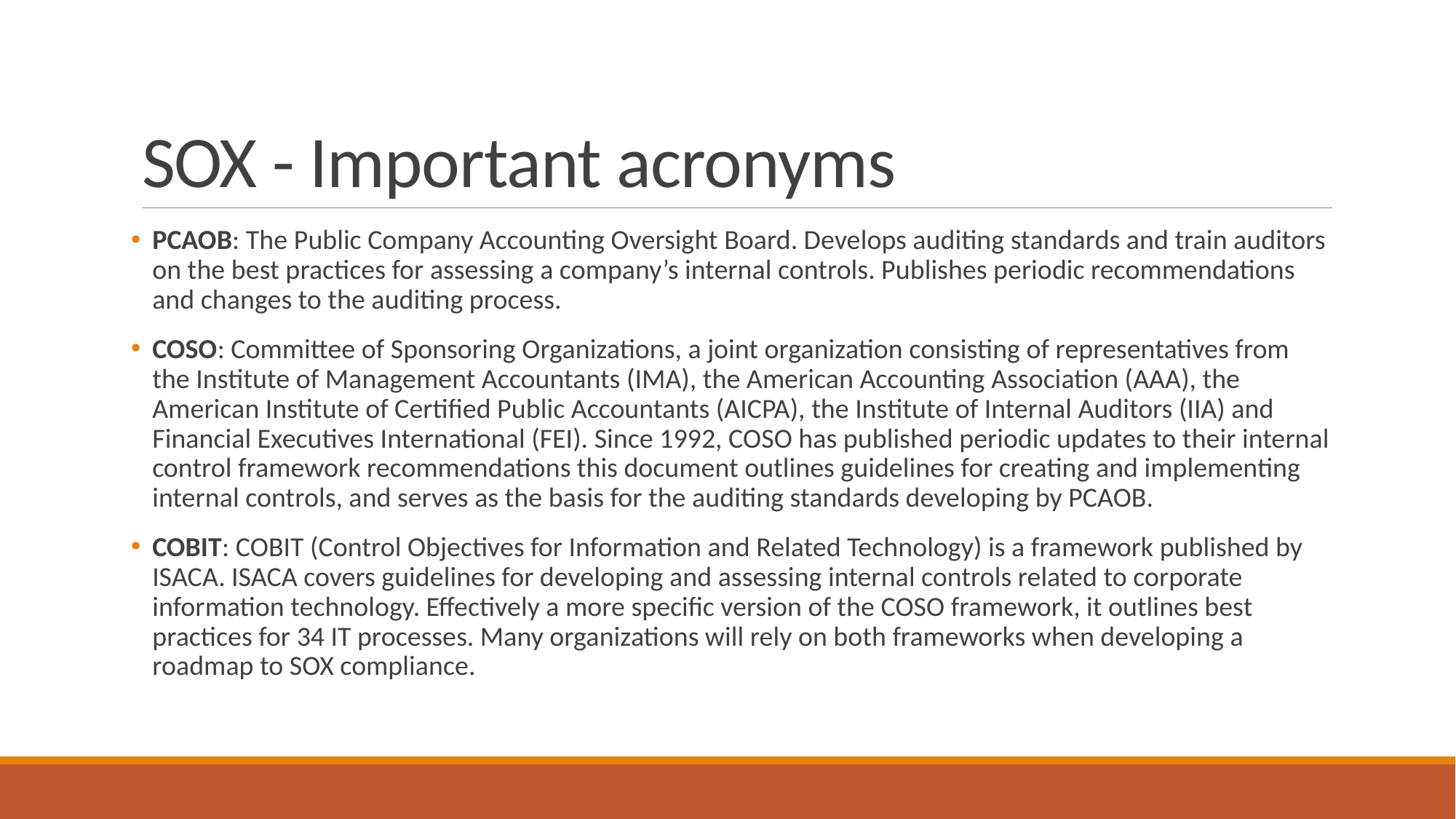

# SOX - Important acronyms
PCAOB: The Public Company Accounting Oversight Board. Develops auditing standards and train auditors on the best practices for assessing a company’s internal controls. Publishes periodic recommendations and changes to the auditing process.
COSO: Committee of Sponsoring Organizations, a joint organization consisting of representatives from the Institute of Management Accountants (IMA), the American Accounting Association (AAA), the American Institute of Certified Public Accountants (AICPA), the Institute of Internal Auditors (IIA) and Financial Executives International (FEI). Since 1992, COSO has published periodic updates to their internal control framework recommendations this document outlines guidelines for creating and implementing internal controls, and serves as the basis for the auditing standards developing by PCAOB.
COBIT: COBIT (Control Objectives for Information and Related Technology) is a framework published by ISACA. ISACA covers guidelines for developing and assessing internal controls related to corporate information technology. Effectively a more specific version of the COSO framework, it outlines best practices for 34 IT processes. Many organizations will rely on both frameworks when developing a roadmap to SOX compliance.